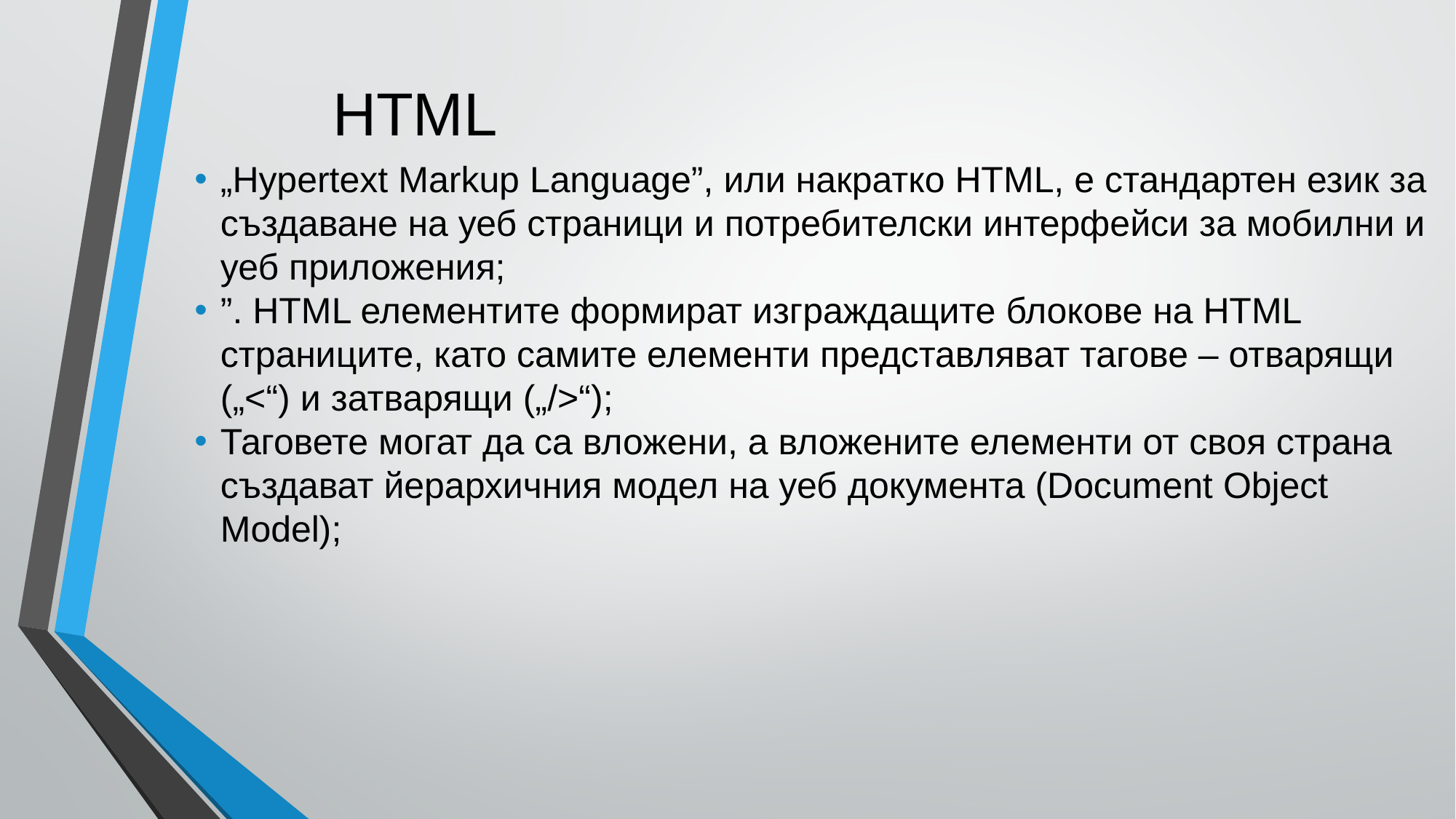

# HTML
„Hypertext Markup Language”, или накратко HTML, е стандартен език за създаване на уеб страници и потребителски интерфейси за мобилни и уеб приложения;
”. HTML елементите формират изграждащите блокове на HTML страниците, като самите елементи представляват тагове – отварящи („<“) и затварящи („/>“);
Таговете могат да са вложени, а вложените елементи от своя страна създават йерархичния модел на уеб документа (Document Object Model);